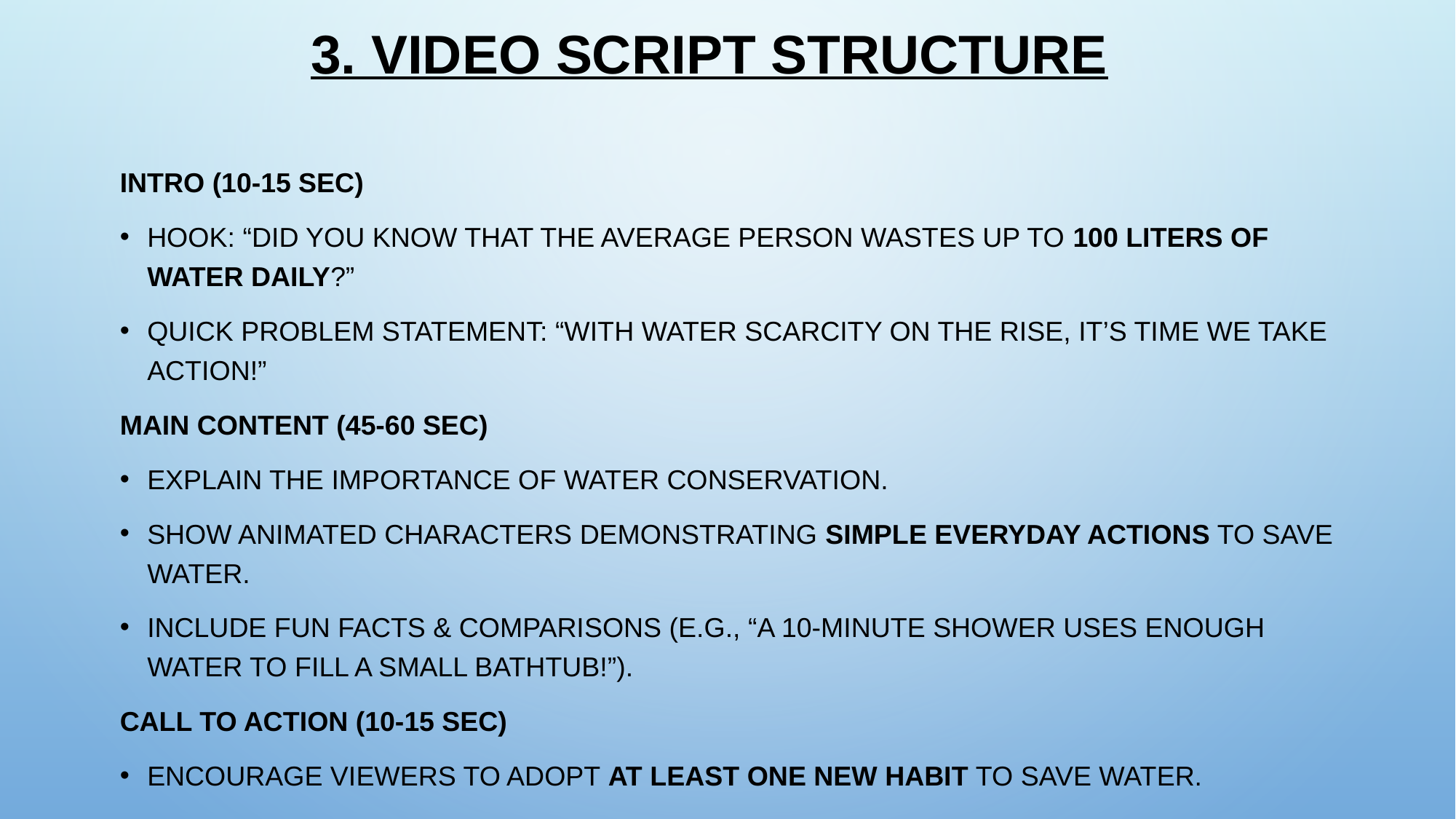

# 3. Video Script Structure
Intro (10-15 sec)
Hook: “Did you know that the average person wastes up to 100 liters of water daily?”
Quick problem statement: “With water scarcity on the rise, it’s time we take action!”
Main Content (45-60 sec)
Explain the importance of water conservation.
Show animated characters demonstrating simple everyday actions to save water.
Include fun facts & comparisons (e.g., “A 10-minute shower uses enough water to fill a small bathtub!”).
Call to Action (10-15 sec)
Encourage viewers to adopt at least one new habit to save water.
“Join us in conserving water—because every drop matters!”